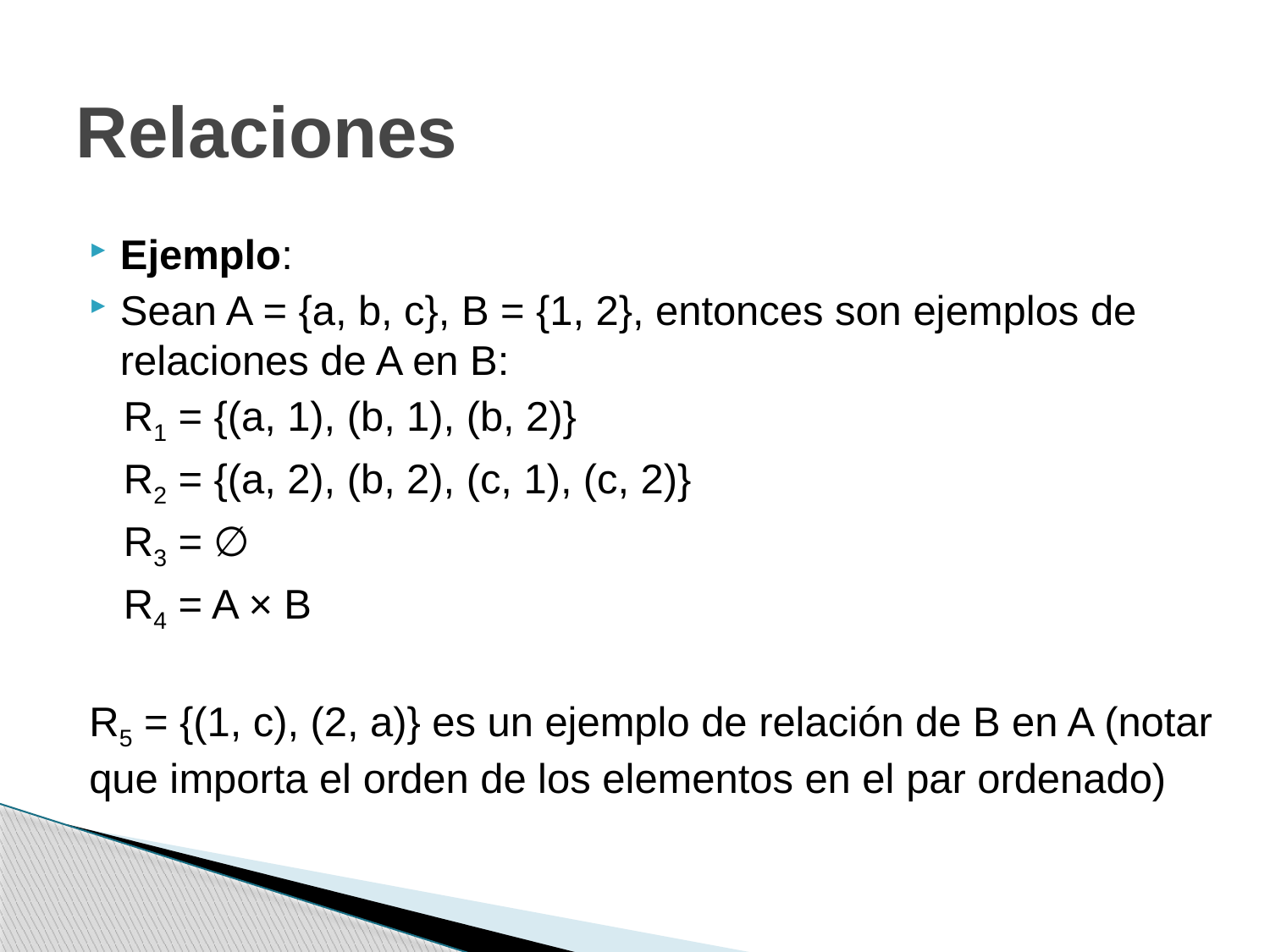

# Relaciones
Ejemplo:
Sean A = {a, b, c}, B = {1, 2}, entonces son ejemplos de relaciones de A en B:
   R1 = {(a, 1), (b, 1), (b, 2)}
   R2 = {(a, 2), (b, 2), (c, 1), (c, 2)}
   R3 = ∅
   R4 = A × B

R5 = {(1, c), (2, a)} es un ejemplo de relación de B en A (notar que importa el orden de los elementos en el par ordenado)